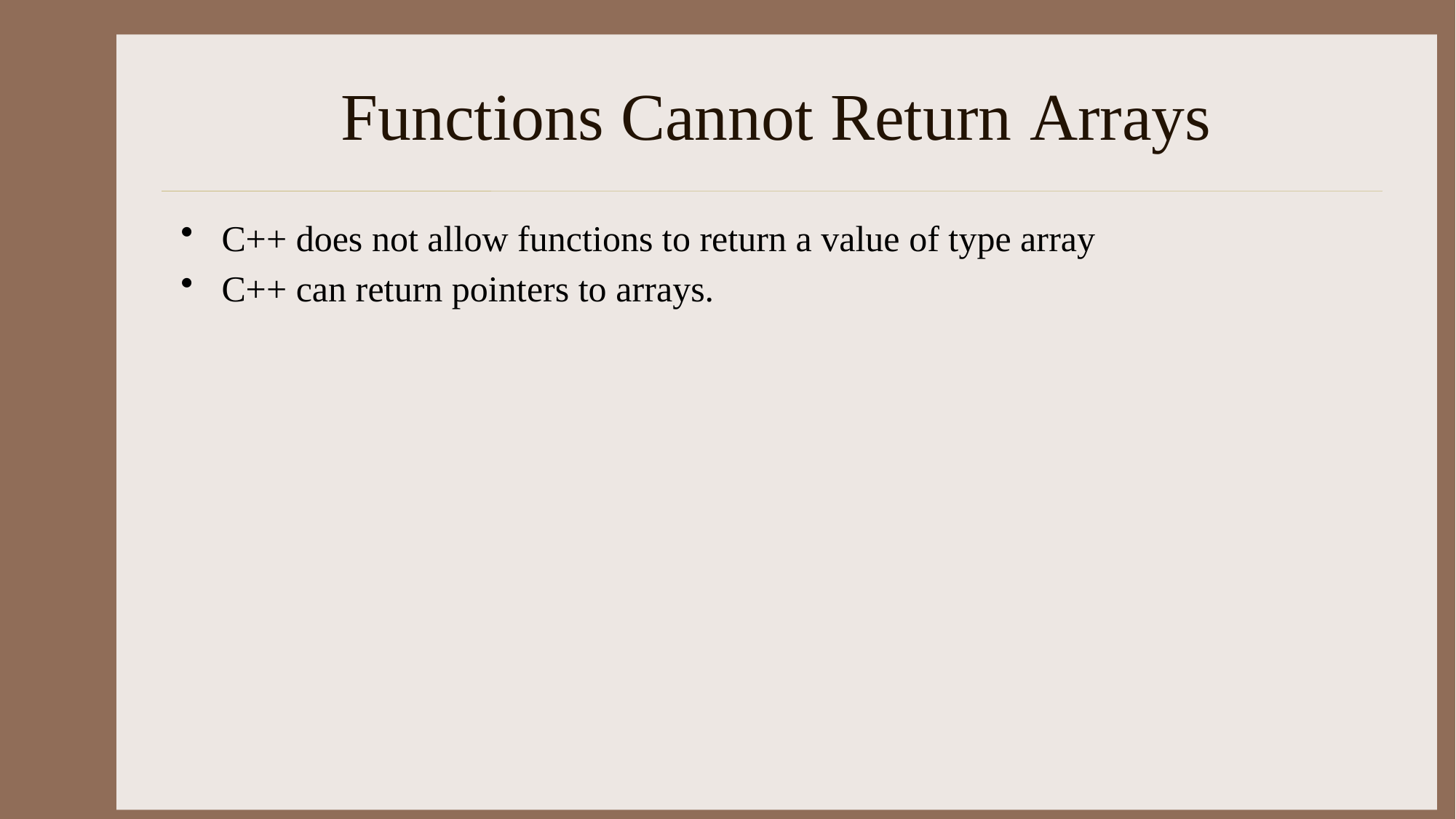

# Functions Cannot Return Arrays
C++ does not allow functions to return a value of type array
C++ can return pointers to arrays.